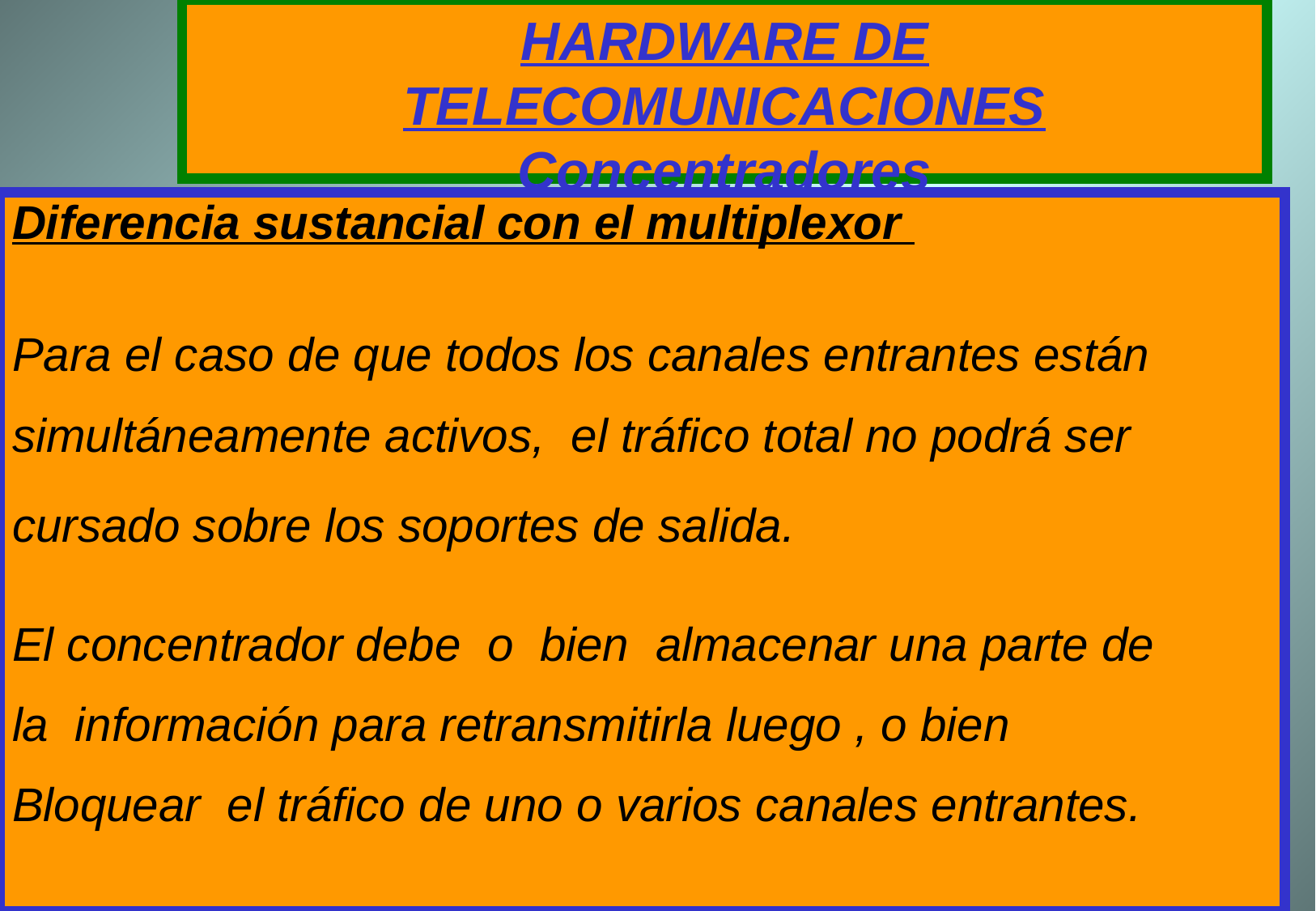

# HARDWARE DE TELECOMUNICACIONES Concentradores
Diferencia sustancial con el multiplexor

Para el caso de que todos los canales entrantes están
simultáneamente activos,  el tráfico total no podrá ser
cursado sobre los soportes de salida.

El concentrador debe  o  bien  almacenar una parte de
la  información para retransmitirla luego , o bien
Bloquear  el tráfico de uno o varios canales entrantes.